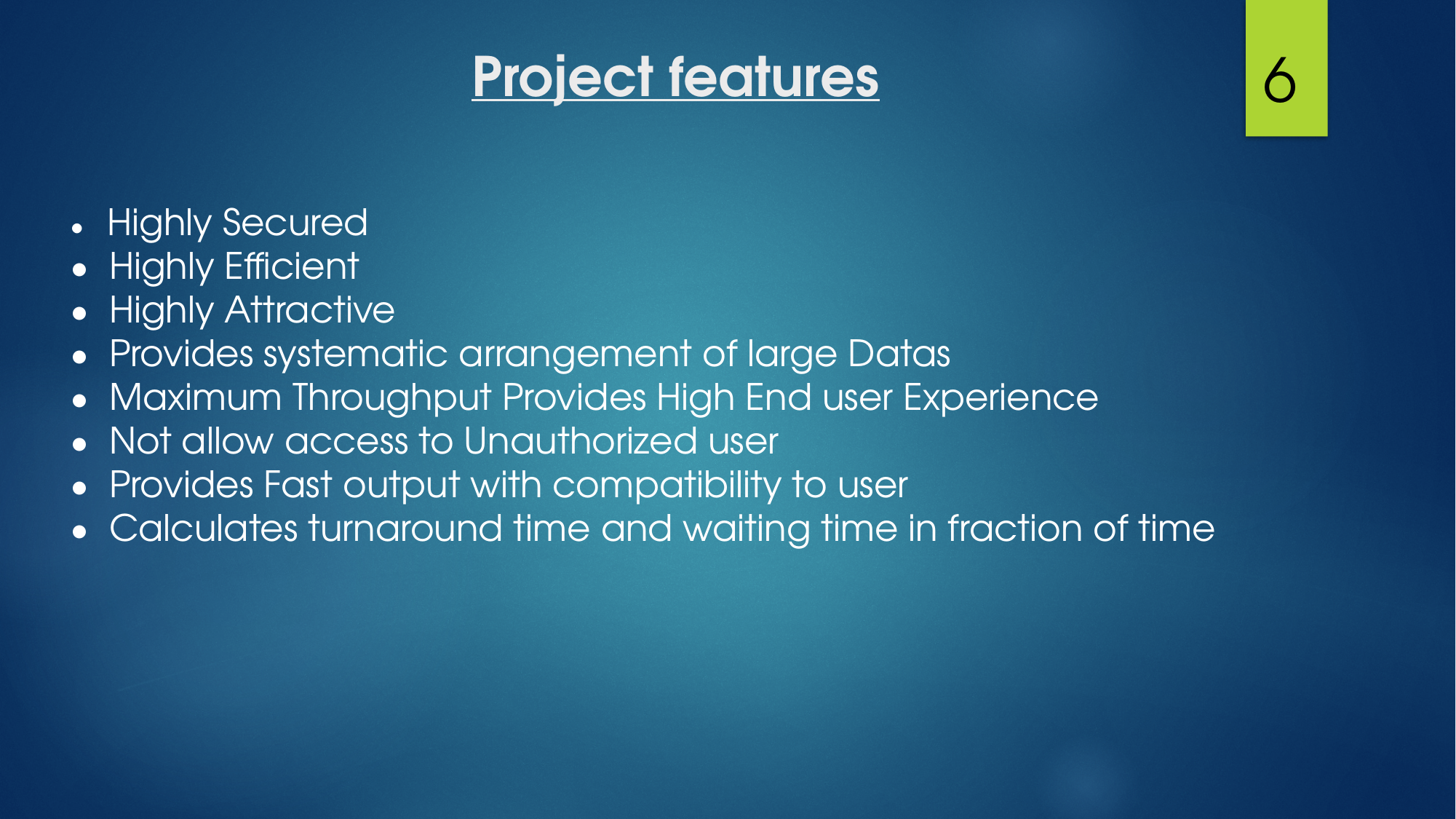

# Project features
6

•   Highly Secured
•  Highly Efficient
•  Highly Attractive
•  Provides systematic arrangement of large Datas
•  Maximum Throughput Provides High End user Experience
•  Not allow access to Unauthorized user
•  Provides Fast output with compatibility to user
•  Calculates turnaround time and waiting time in fraction of time